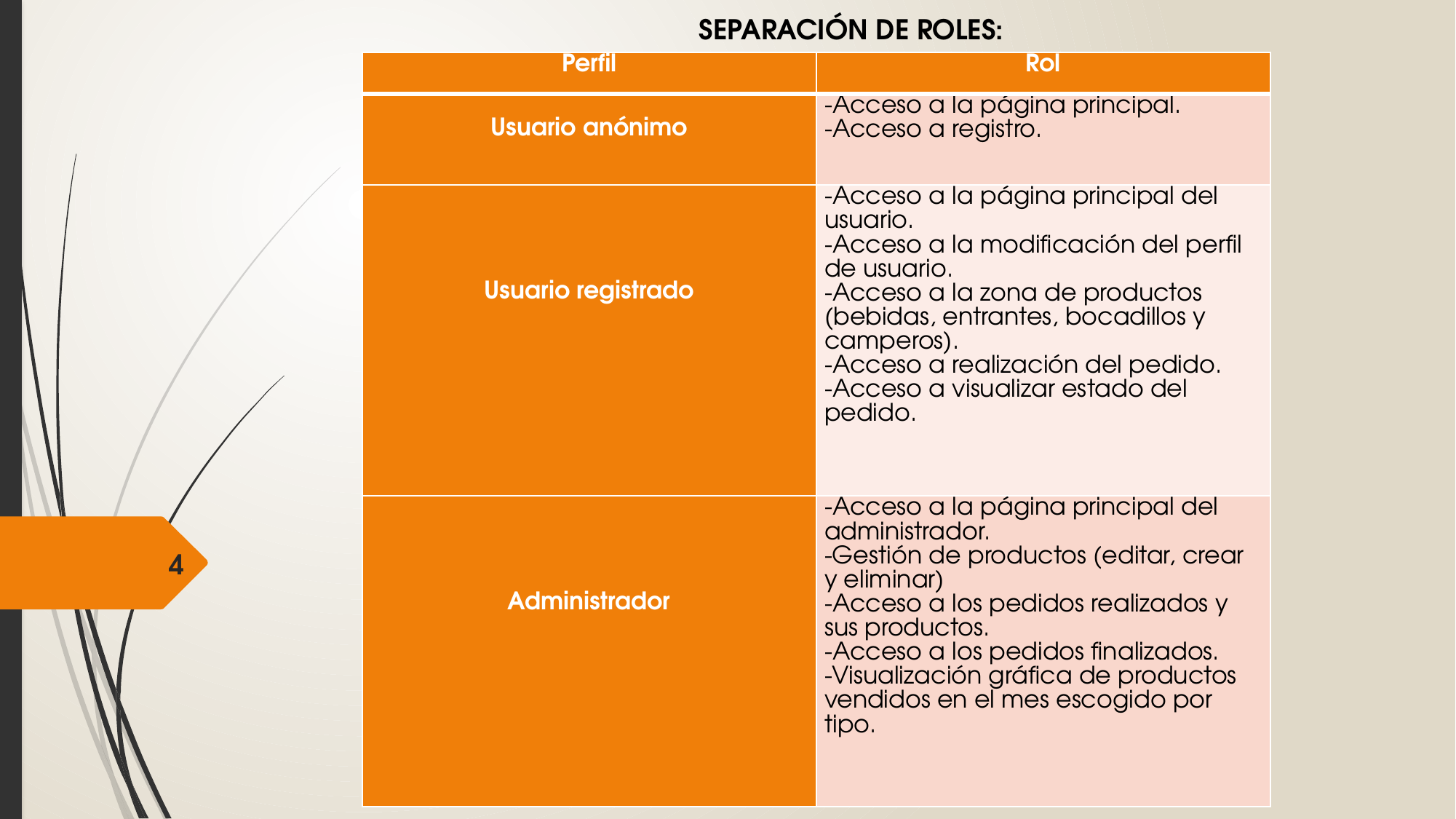

SEPARACIÓN DE ROLES:

| Perfil | Rol |
| --- | --- |
| Usuario anónimo | -Acceso a la página principal. -Acceso a registro. |
| Usuario registrado | -Acceso a la página principal del usuario. -Acceso a la modificación del perfil de usuario. -Acceso a la zona de productos (bebidas, entrantes, bocadillos y camperos). -Acceso a realización del pedido. -Acceso a visualizar estado del pedido. |
| Administrador | -Acceso a la página principal del administrador. -Gestión de productos (editar, crear y eliminar) -Acceso a los pedidos realizados y sus productos. -Acceso a los pedidos finalizados. -Visualización gráfica de productos vendidos en el mes escogido por tipo. |

4